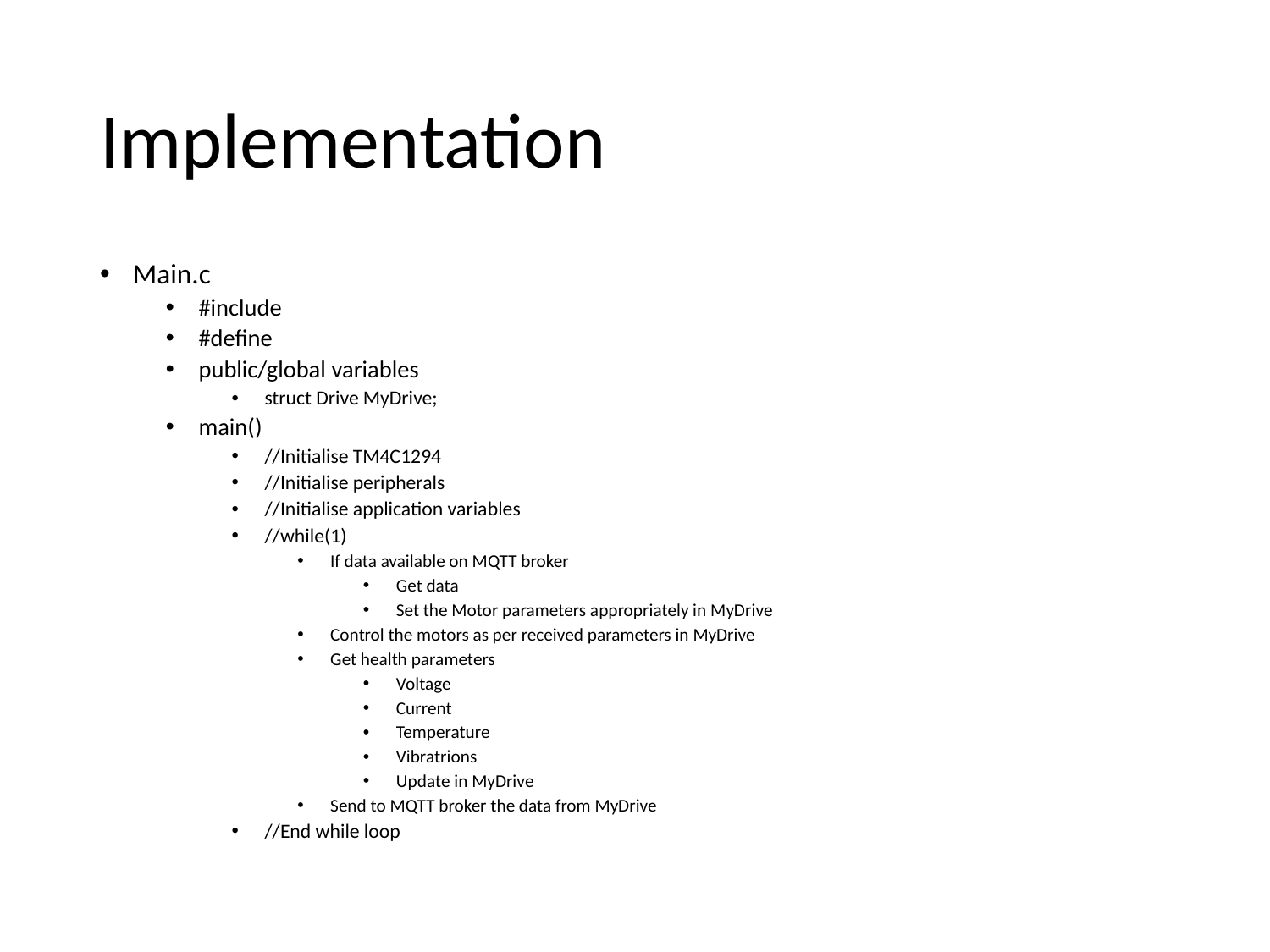

# Implementation
Main.c
#include
#define
public/global variables
struct Drive MyDrive;
main()
//Initialise TM4C1294
//Initialise peripherals
//Initialise application variables
//while(1)
If data available on MQTT broker
Get data
Set the Motor parameters appropriately in MyDrive
Control the motors as per received parameters in MyDrive
Get health parameters
Voltage
Current
Temperature
Vibratrions
Update in MyDrive
Send to MQTT broker the data from MyDrive
//End while loop